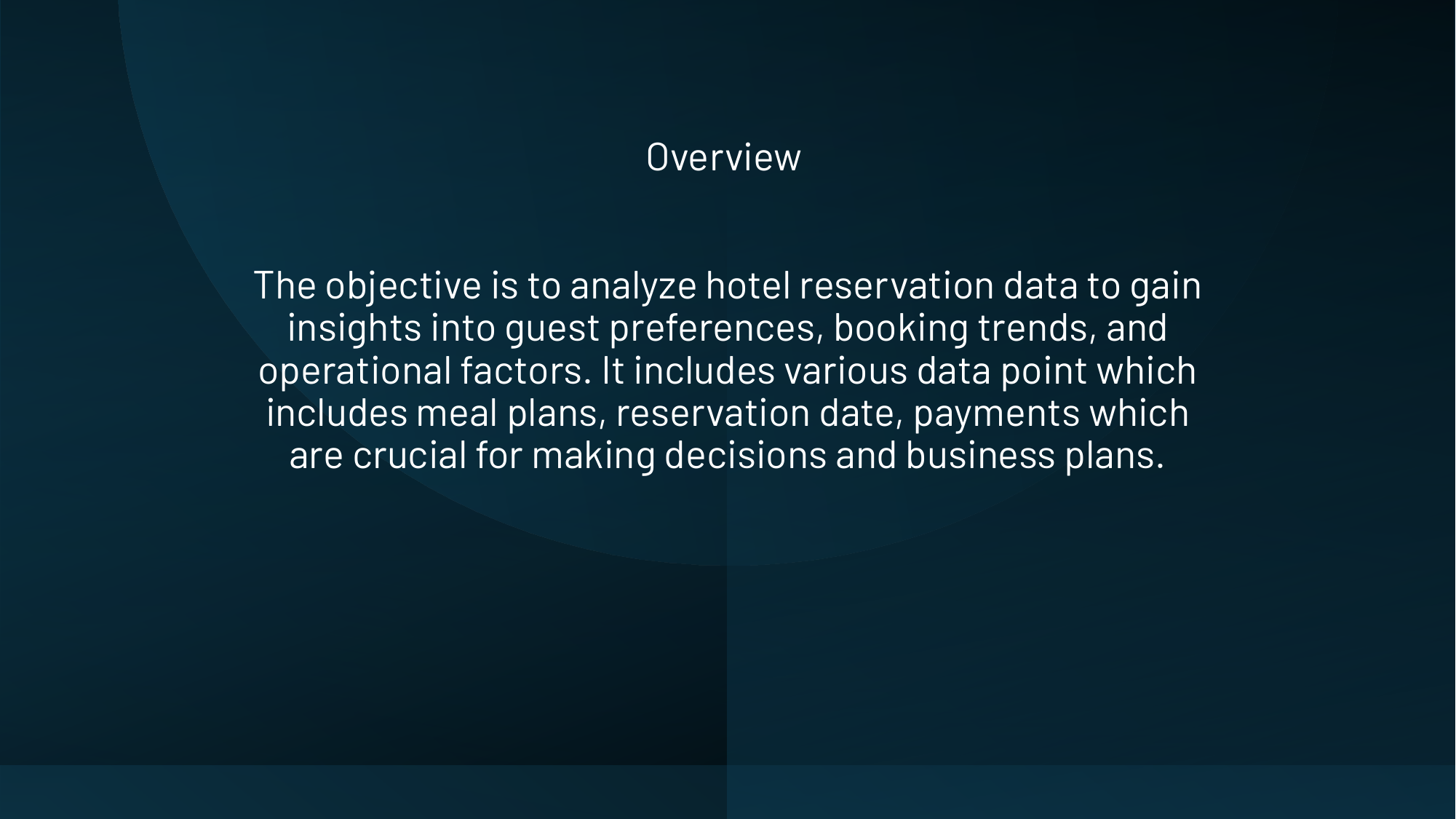

# Overview The objective is to analyze hotel reservation data to gain insights into guest preferences, booking trends, and operational factors. It includes various data point which includes meal plans, reservation date, payments which are crucial for making decisions and business plans.